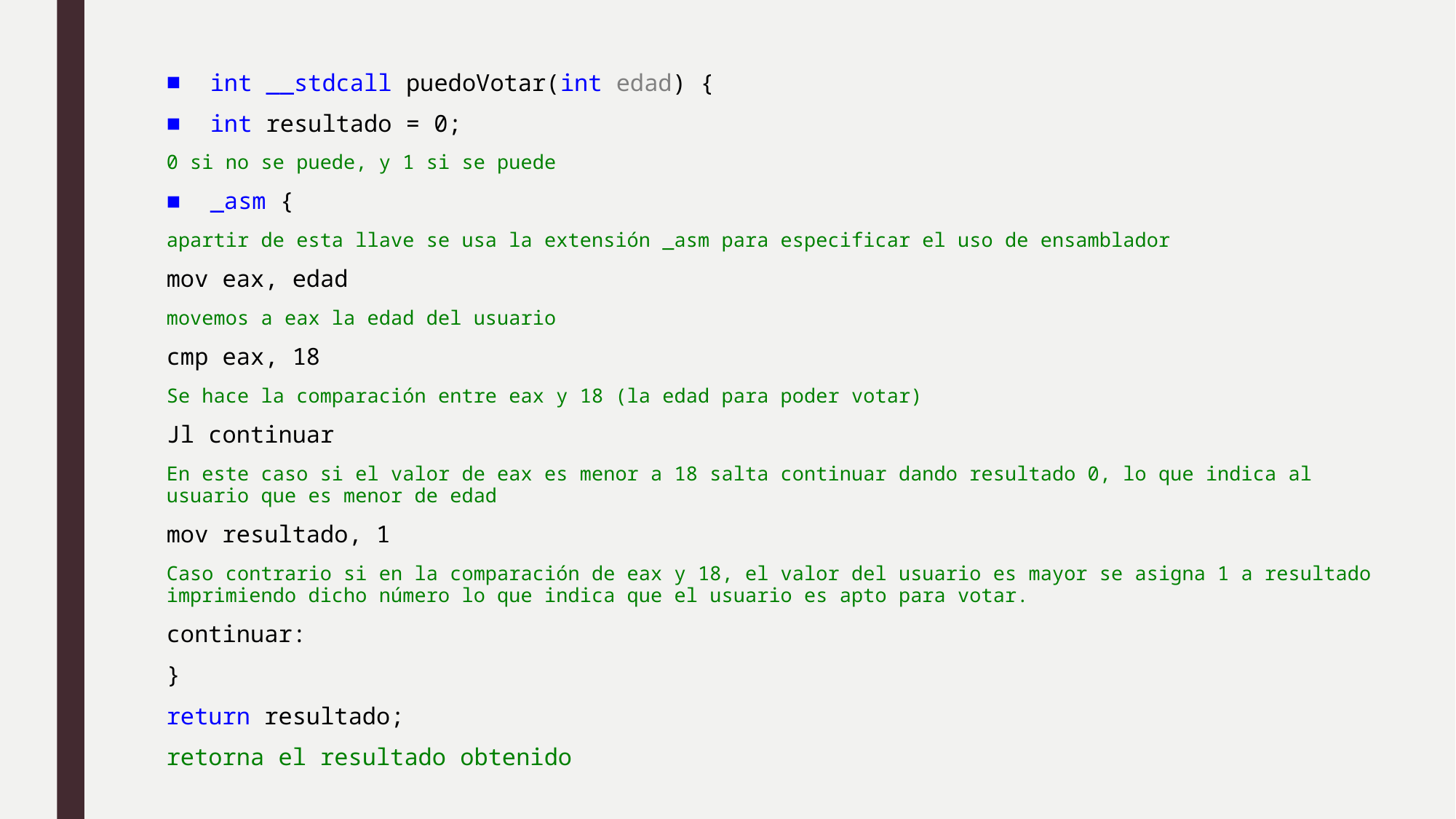

int __stdcall puedoVotar(int edad) {
int resultado = 0;
0 si no se puede, y 1 si se puede
_asm {
apartir de esta llave se usa la extensión _asm para especificar el uso de ensamblador
mov eax, edad
movemos a eax la edad del usuario
cmp eax, 18
Se hace la comparación entre eax y 18 (la edad para poder votar)
Jl continuar
En este caso si el valor de eax es menor a 18 salta continuar dando resultado 0, lo que indica al usuario que es menor de edad
mov resultado, 1
Caso contrario si en la comparación de eax y 18, el valor del usuario es mayor se asigna 1 a resultado imprimiendo dicho número lo que indica que el usuario es apto para votar.
continuar:
}
return resultado;
retorna el resultado obtenido